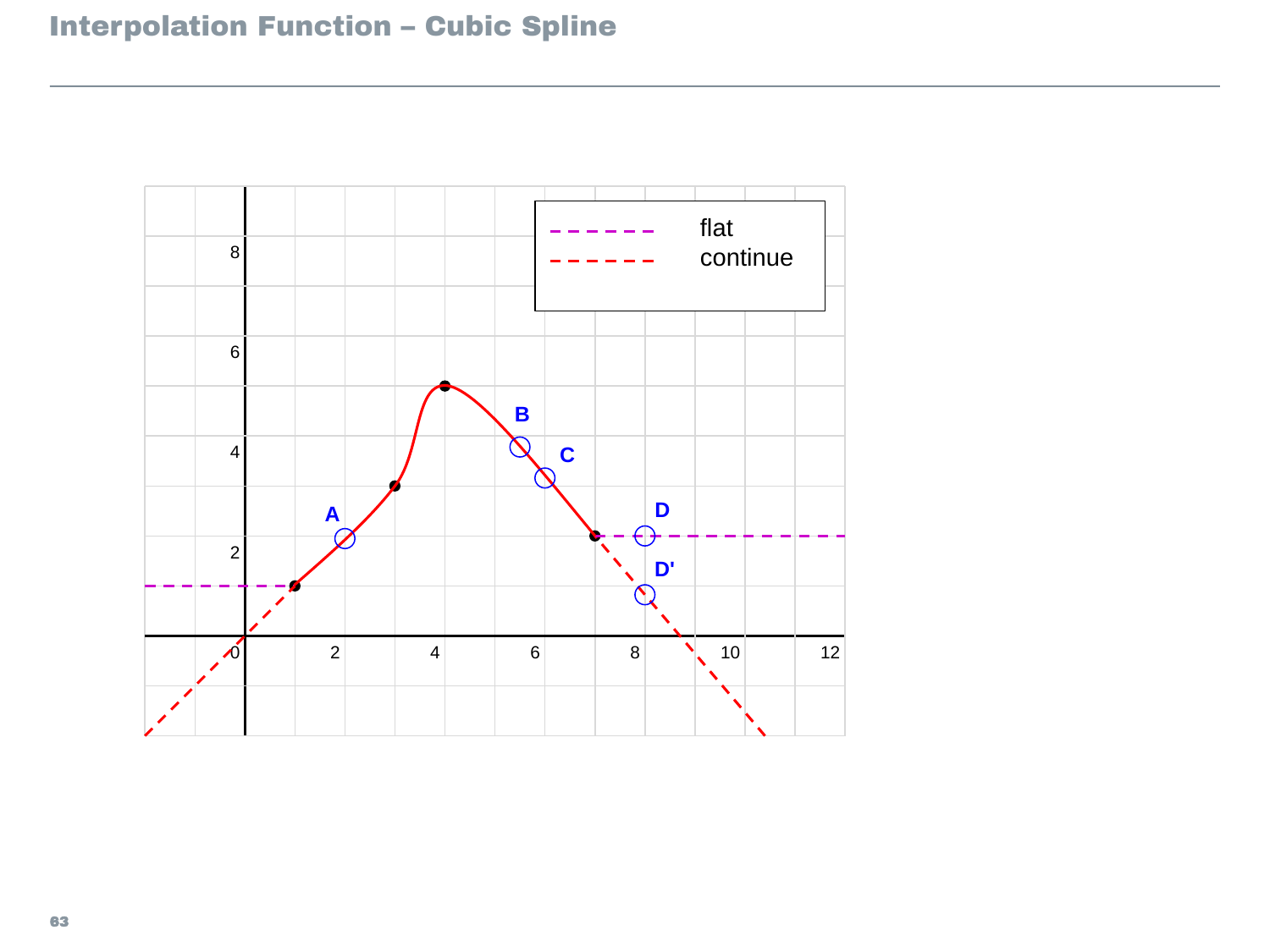

# Interpolation Function – Cubic Spline
flat
continue

8
6
4
2
0
2
4
6
8
10
12

B
C

D
A

D'